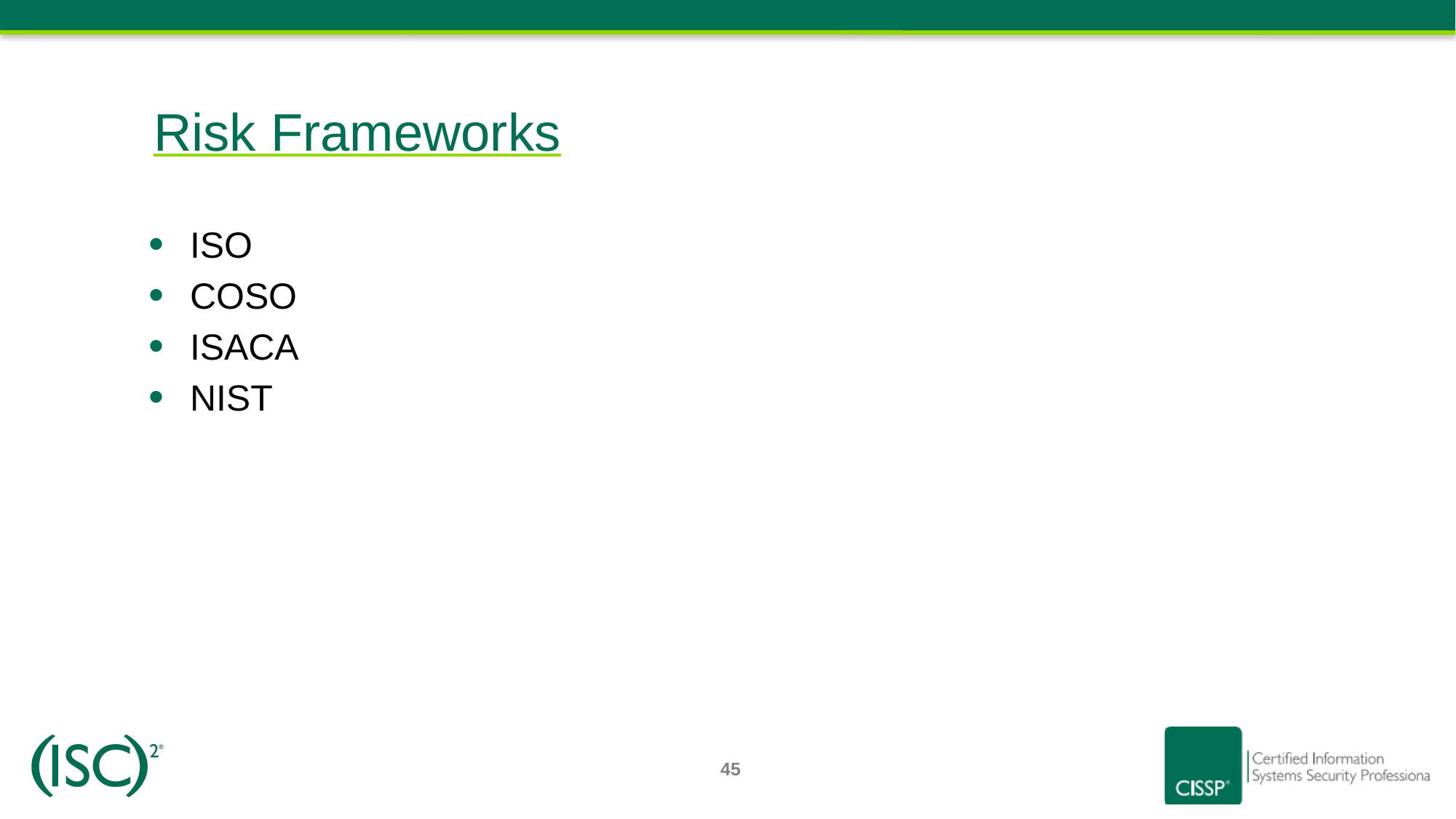

# Risk Frameworks
ISO
COSO
ISACA
NIST